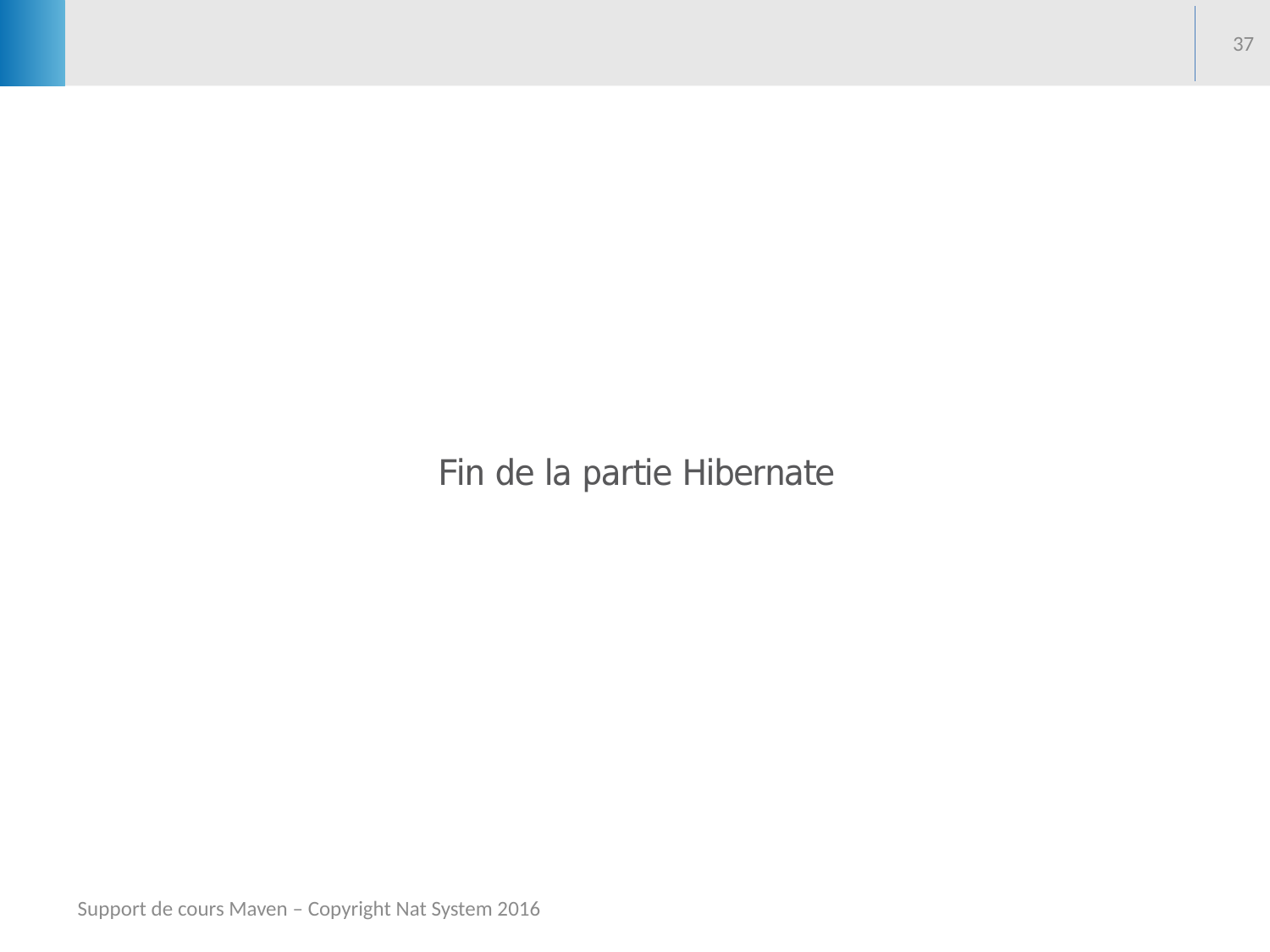

#
37

Fin de la partie Hibernate
Support de cours Maven – Copyright Nat System 2016